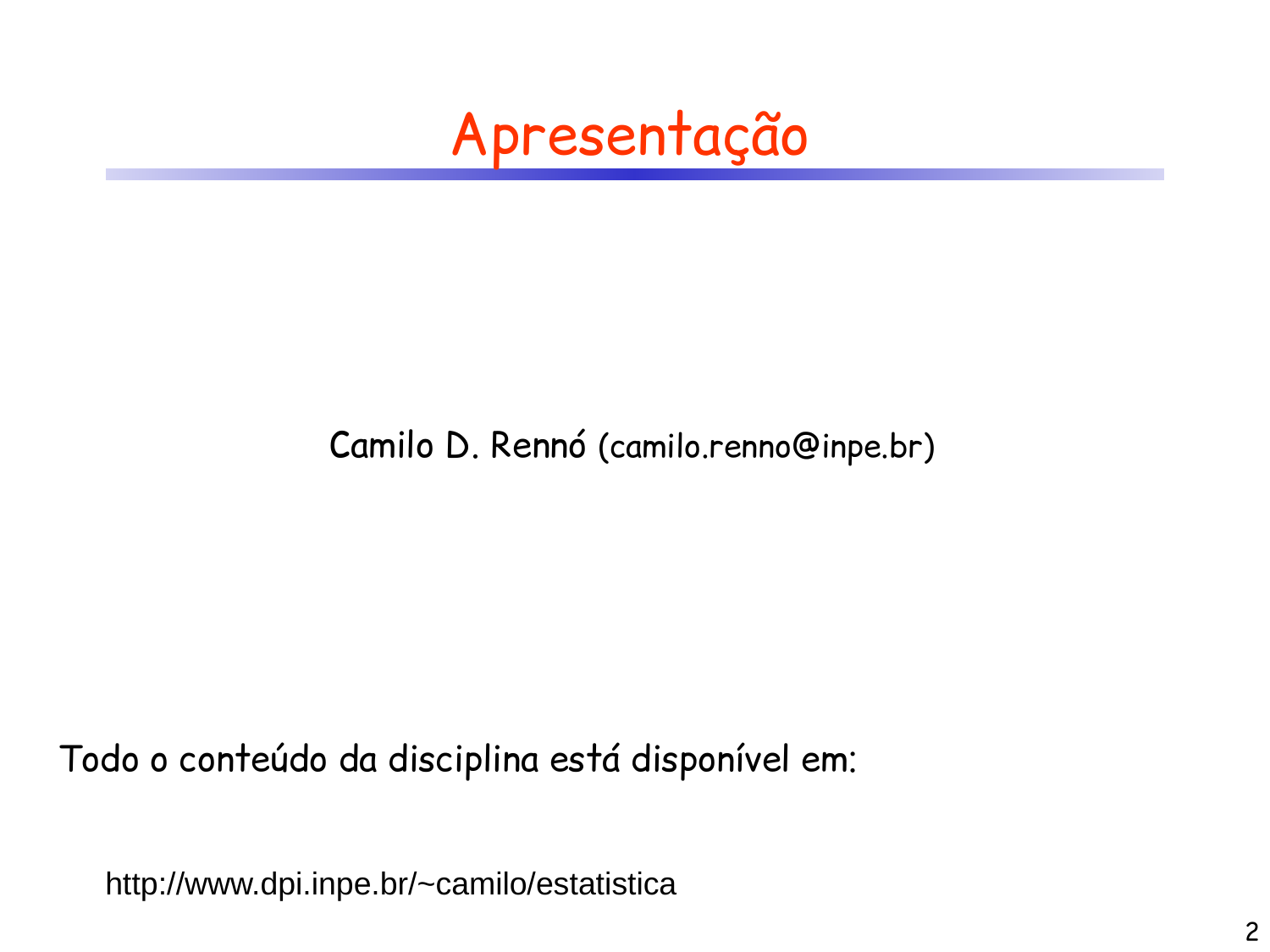

# Apresentação
Camilo D. Rennó (camilo.renno@inpe.br)
Todo o conteúdo da disciplina está disponível em:
							http://www.dpi.inpe.br/~camilo/estatistica
2